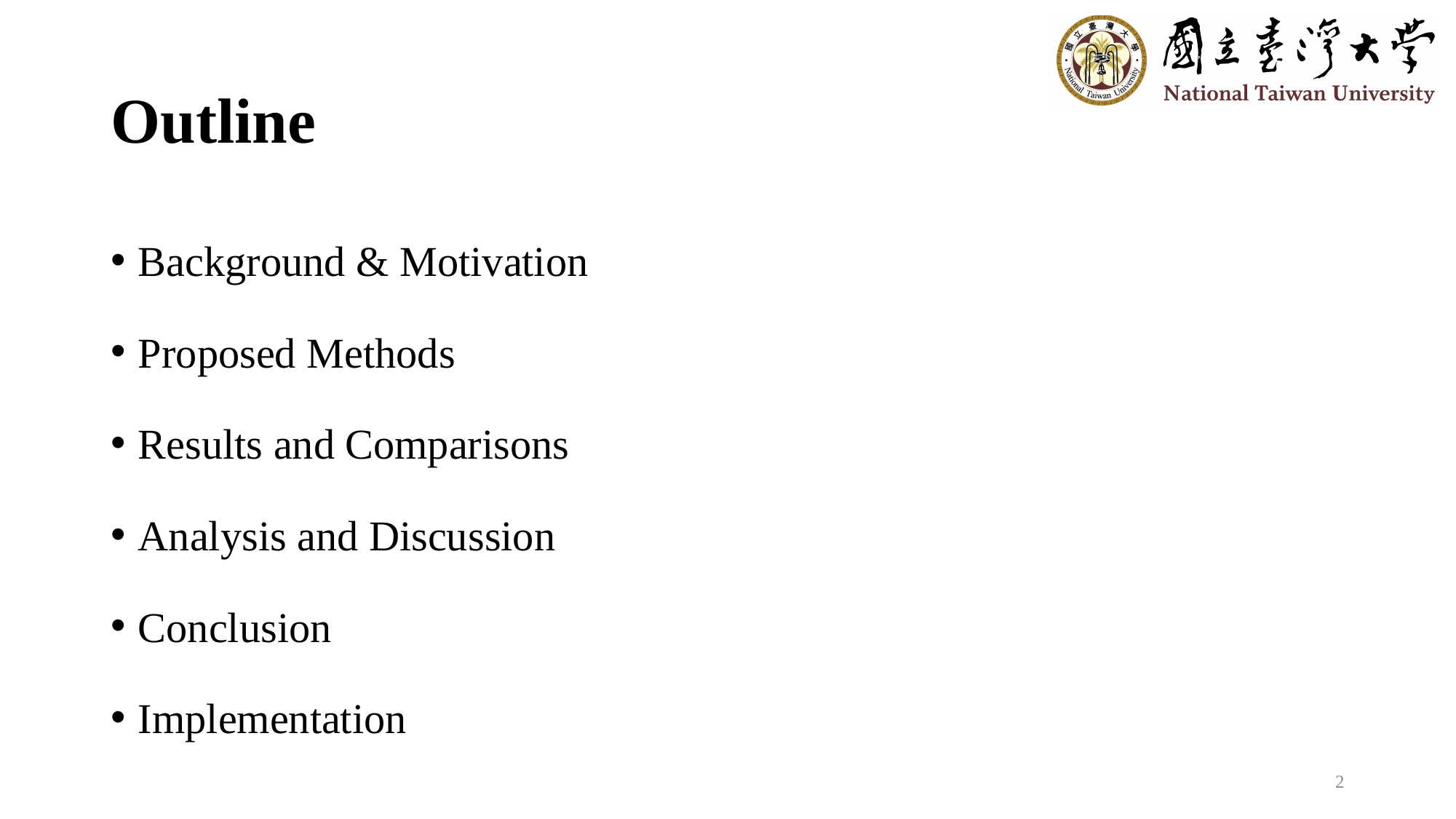

# Outline
Background & Motivation
Proposed Methods
Results and Comparisons
Analysis and Discussion
Conclusion
Implementation
2